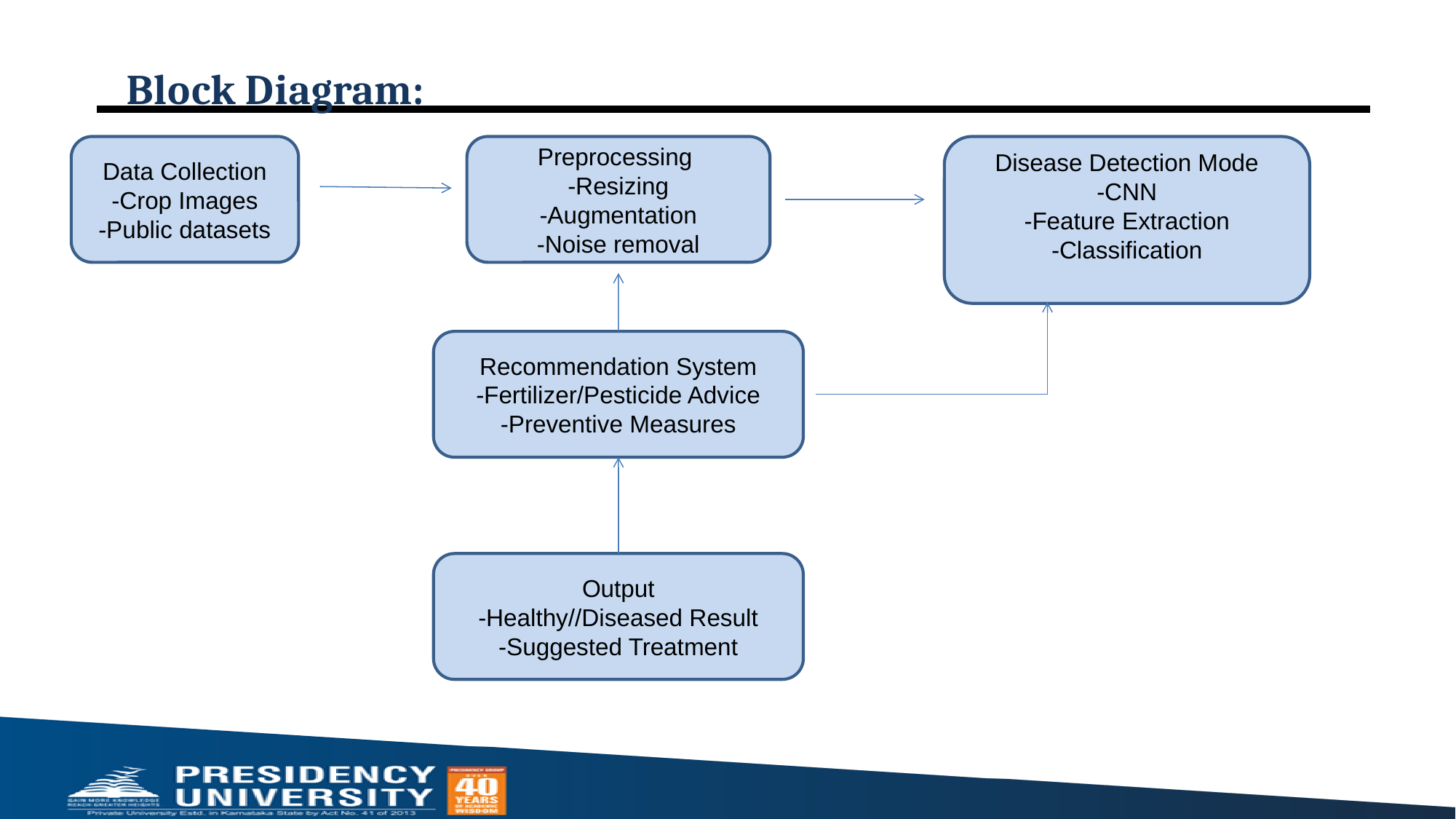

# Block Diagram:

Data Collection
-Crop Images
-Public datasets

Preprocessing
-Resizing
-Augmentation
-Noise removal
Disease Detection Mode
-CNN
-Feature Extraction
-Classification

Recommendation System
-Fertilizer/Pesticide Advice
-Preventive Measures
Output
-Healthy//Diseased Result
-Suggested Treatment